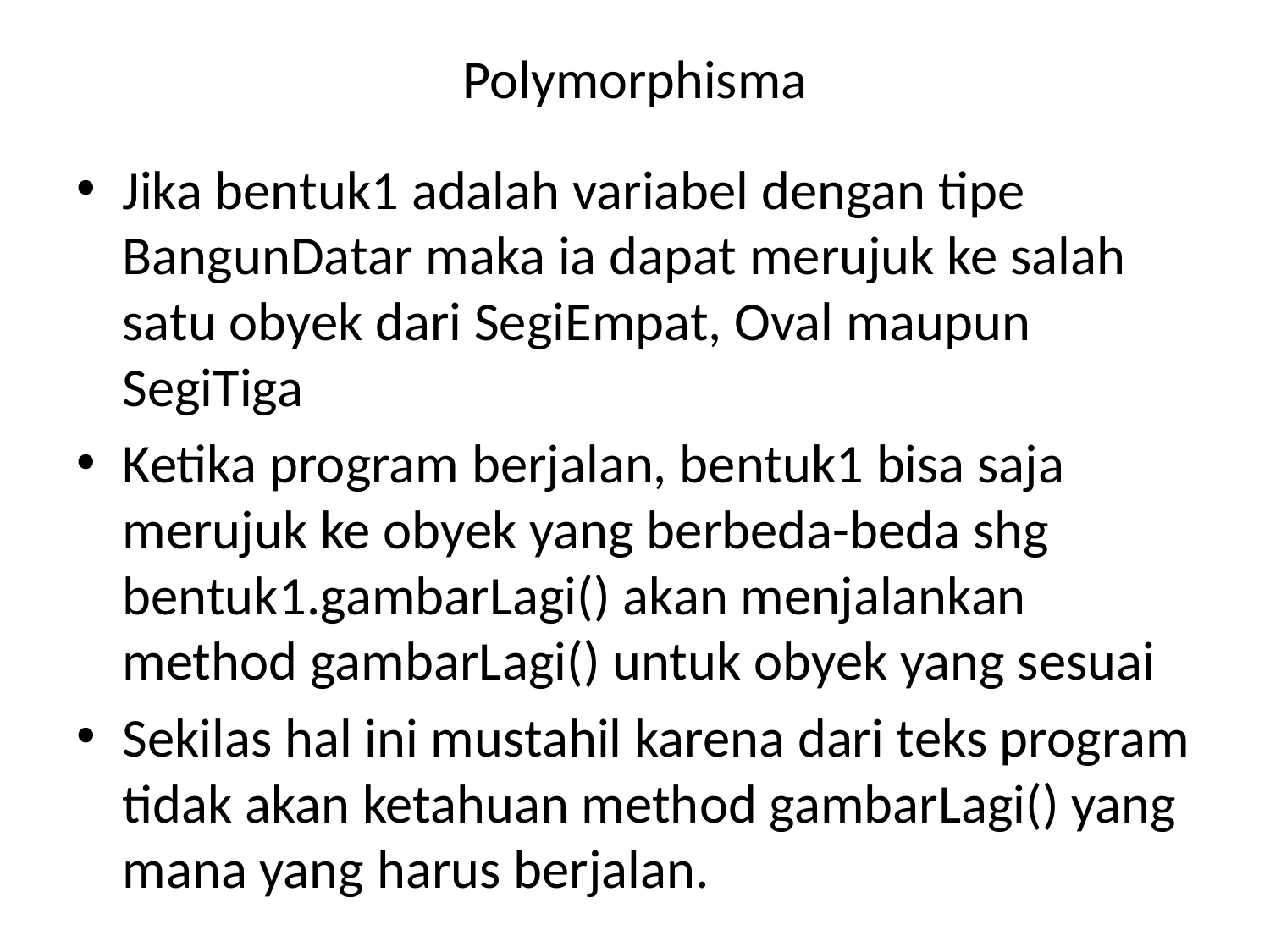

# Polymorphisma
Jika bentuk1 adalah variabel dengan tipe BangunDatar maka ia dapat merujuk ke salah satu obyek dari SegiEmpat, Oval maupun SegiTiga
Ketika program berjalan, bentuk1 bisa saja merujuk ke obyek yang berbeda-beda shg bentuk1.gambarLagi() akan menjalankan method gambarLagi() untuk obyek yang sesuai
Sekilas hal ini mustahil karena dari teks program tidak akan ketahuan method gambarLagi() yang mana yang harus berjalan.